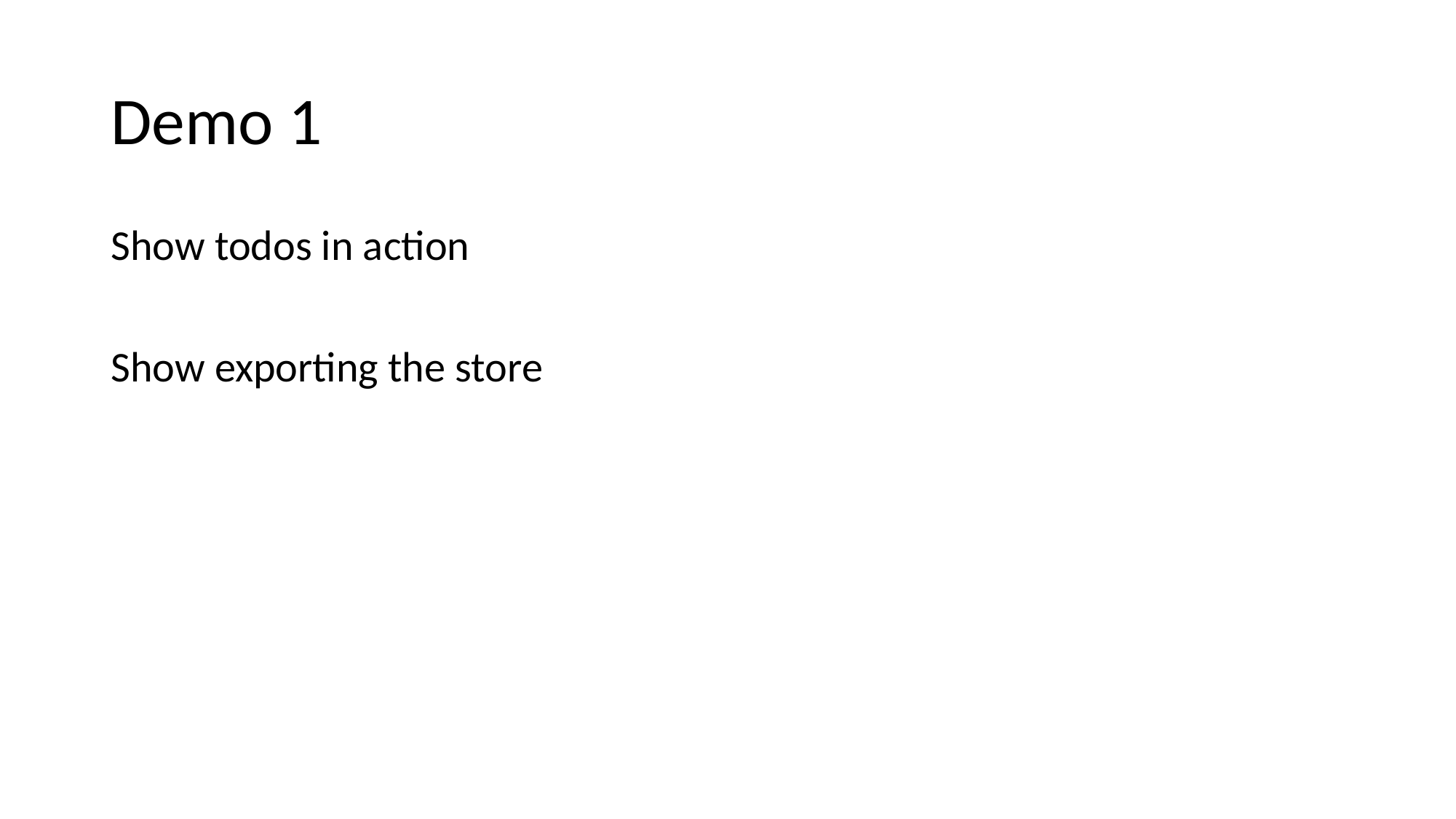

# Demo 1
Show todos in action

Show exporting the store